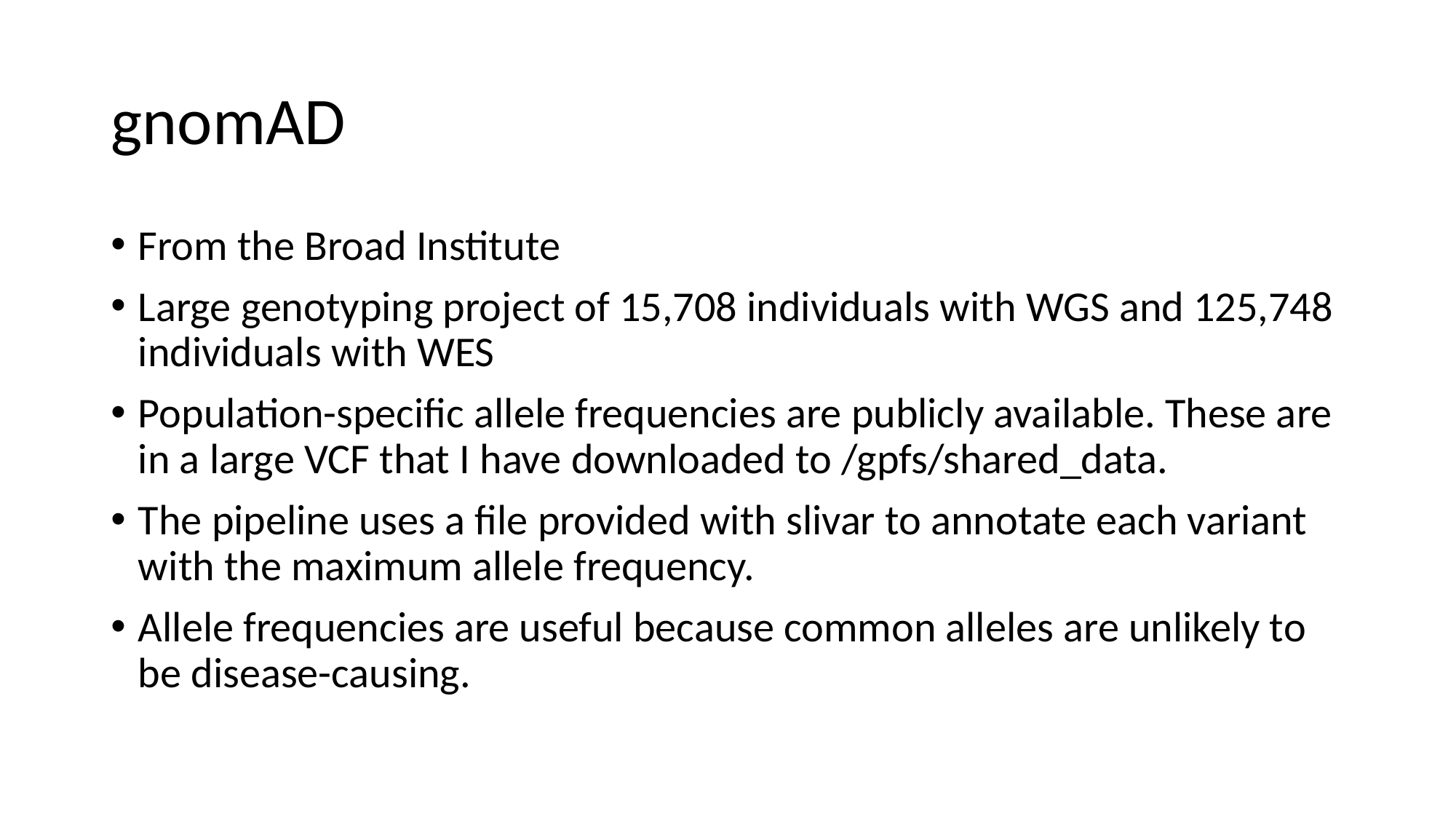

# gnomAD
From the Broad Institute
Large genotyping project of 15,708 individuals with WGS and 125,748 individuals with WES
Population-specific allele frequencies are publicly available. These are in a large VCF that I have downloaded to /gpfs/shared_data.
The pipeline uses a file provided with slivar to annotate each variant with the maximum allele frequency.
Allele frequencies are useful because common alleles are unlikely to be disease-causing.